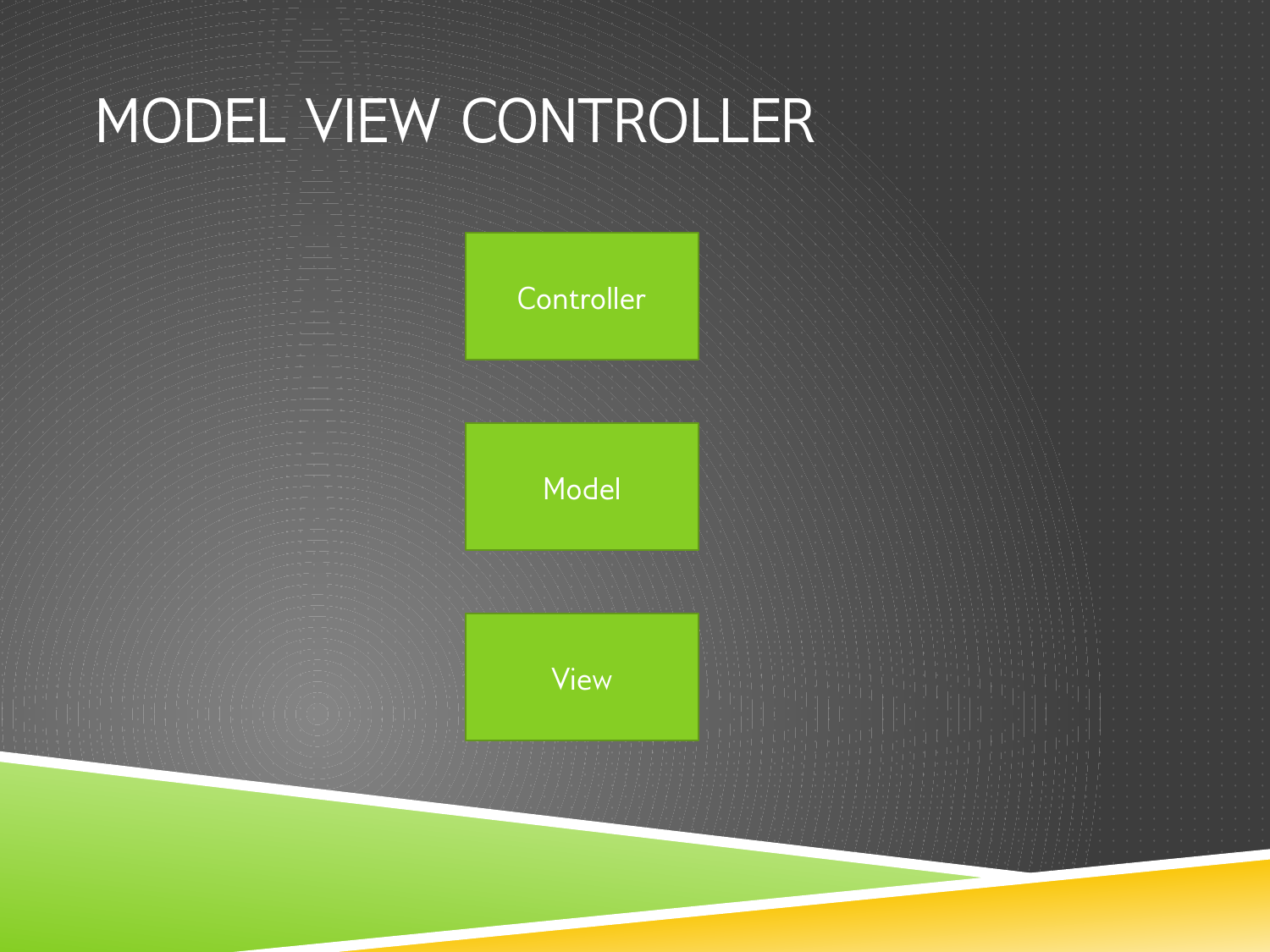

# Model view controller

Controller
Model
View